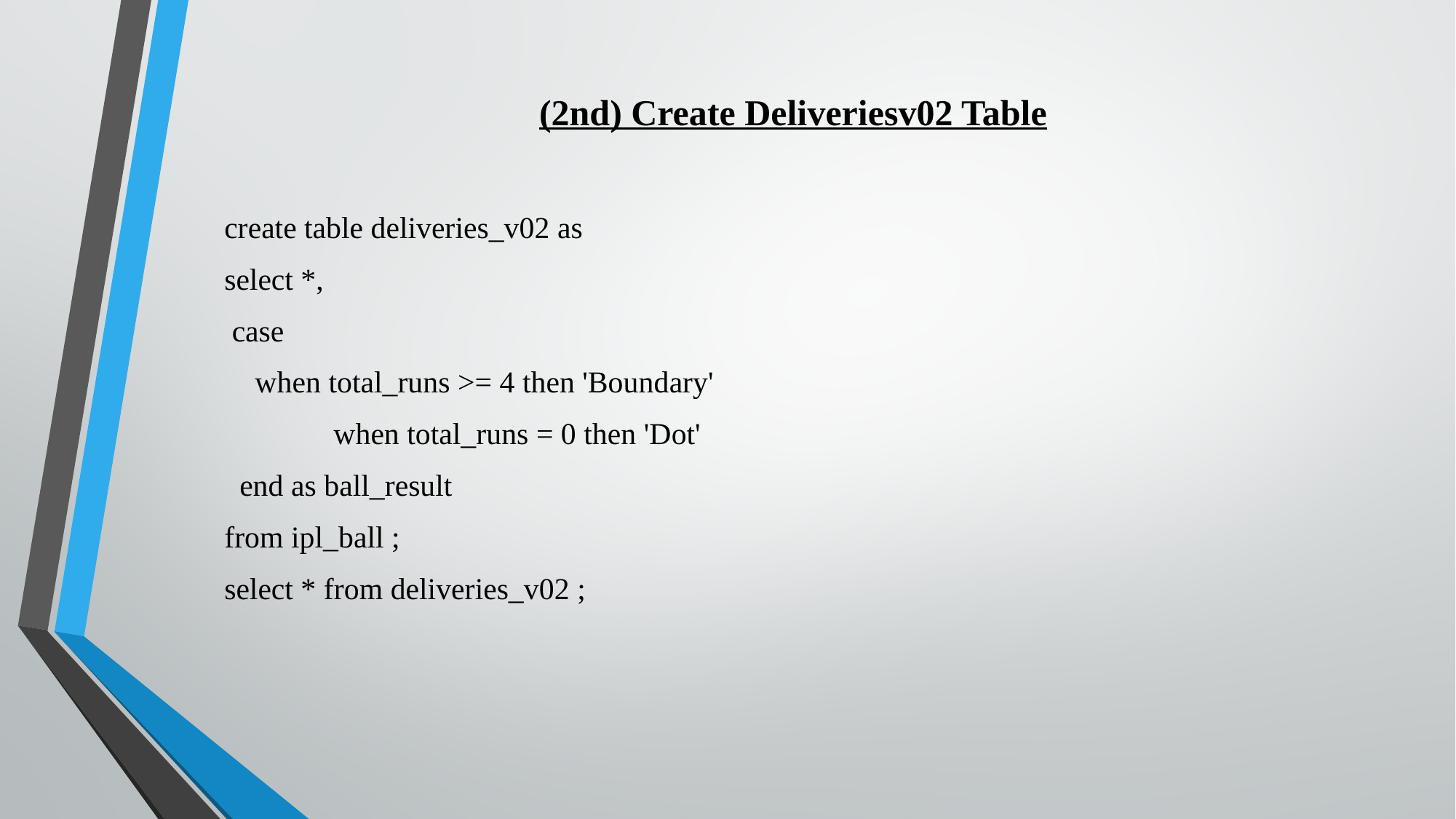

(2nd) Create Deliveriesv02 Table

create table deliveries_v02 as
select *,
 case
    when total_runs >= 4 then 'Boundary'
	when total_runs = 0 then 'Dot'
  end as ball_result
from ipl_ball ;
select * from deliveries_v02 ;